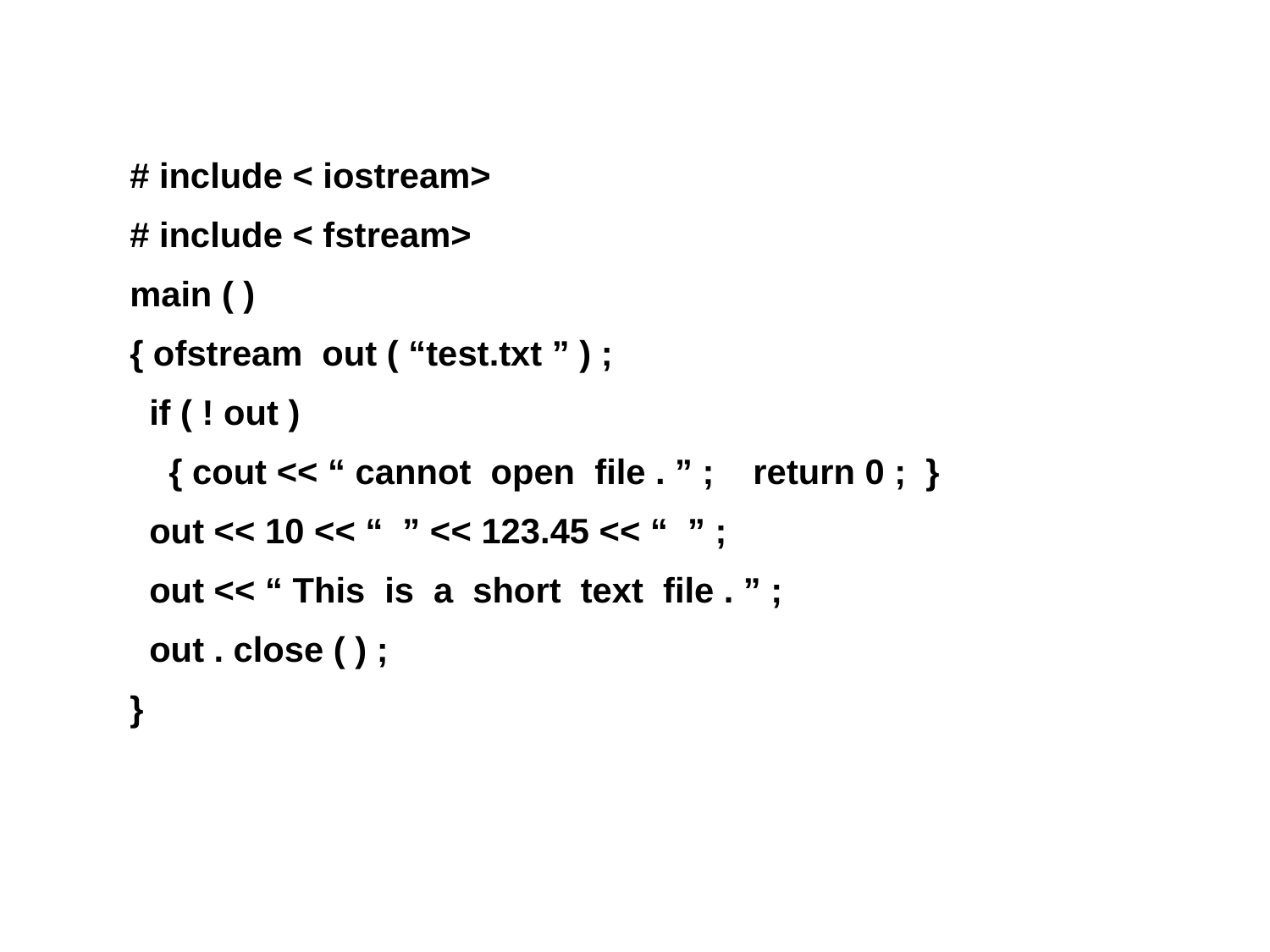

# include < iostream>
# include < fstream>
main ( )
{ ofstream  out ( “test.txt ” ) ;
  if ( ! out )
    { cout << “ cannot  open  file . ” ;    return 0 ;  }
  out << 10 << “  ” << 123.45 << “  ” ;
  out << “ This  is  a  short  text  file . ” ;
  out . close ( ) ;
}